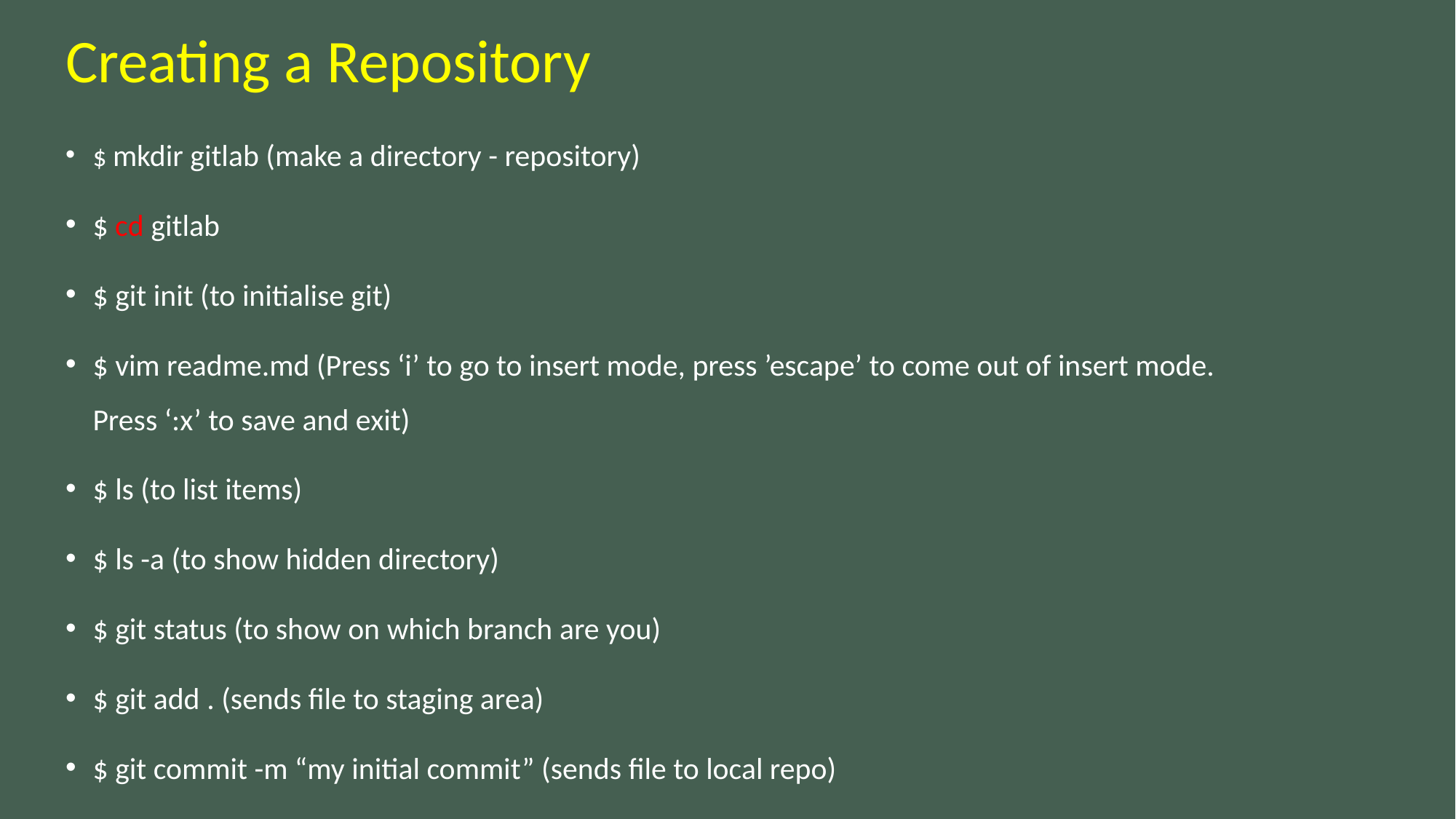

Creating a Repository
$ mkdir gitlab (make a directory - repository)
$ cd gitlab
$ git init (to initialise git)
$ vim readme.md (Press ‘i’ to go to insert mode, press ’escape’ to come out of insert mode. Press ‘:x’ to save and exit)
$ ls (to list items)
$ ls -a (to show hidden directory)
$ git status (to show on which branch are you)
$ git add . (sends file to staging area)
$ git commit -m “my initial commit” (sends file to local repo)